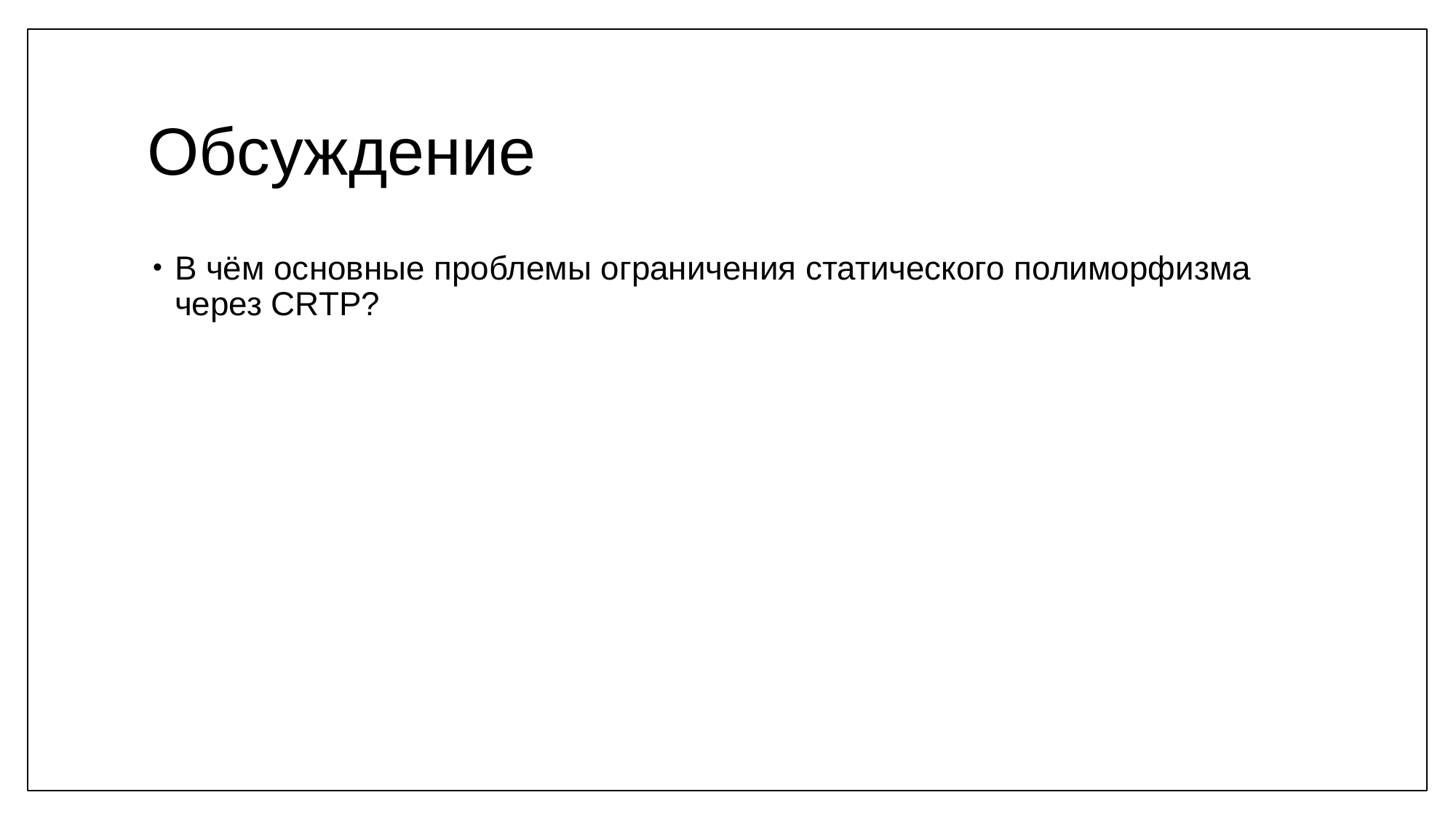

# Обсуждение
В чём основные проблемы ограничения статического полиморфизма через CRTP?